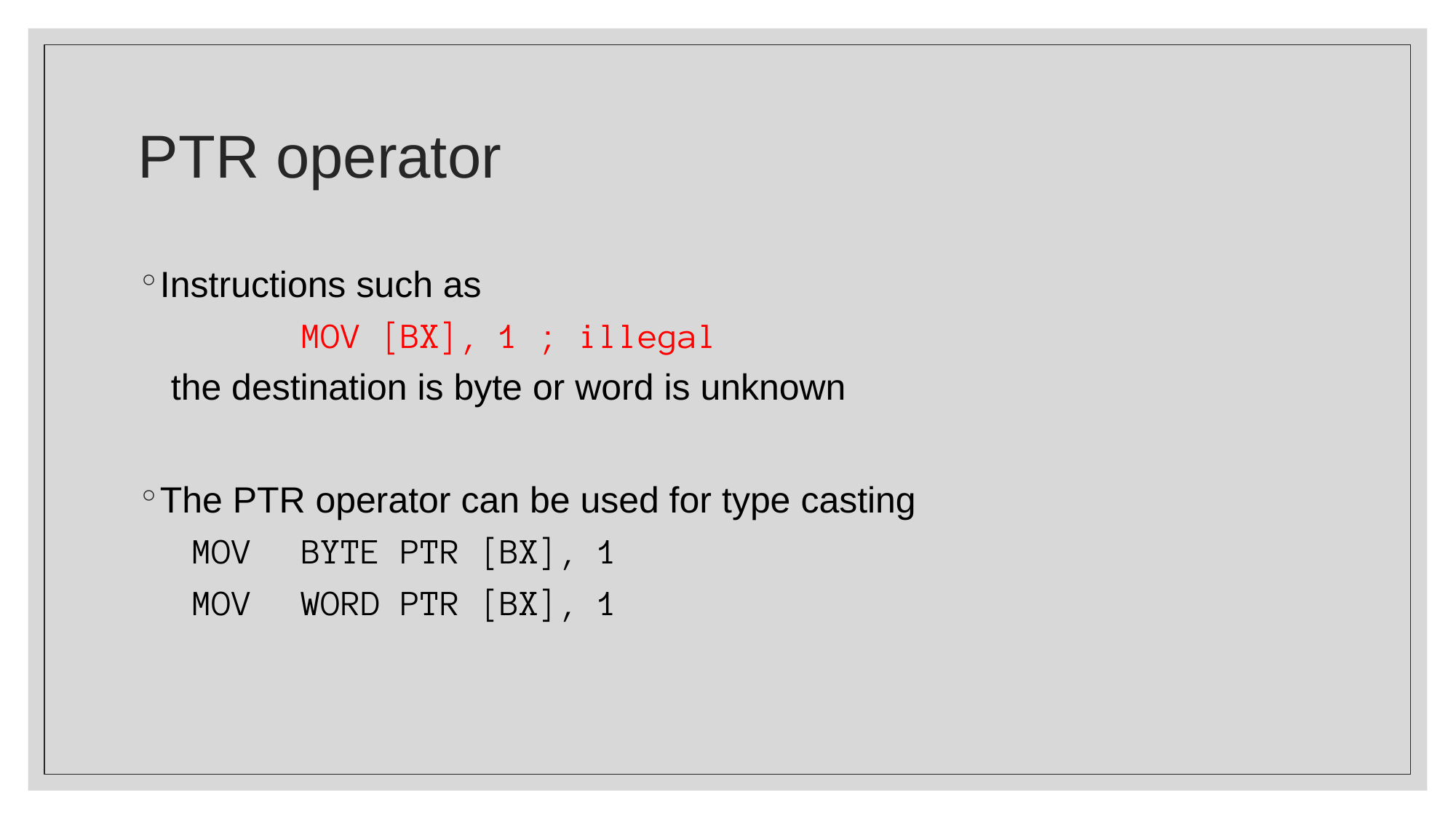

# PTR operator
Instructions such as
		MOV [BX], 1 ; illegal
the destination is byte or word is unknown

The PTR operator can be used for type casting
	MOV 	BYTE PTR [BX], 1
	MOV 	WORD PTR [BX], 1